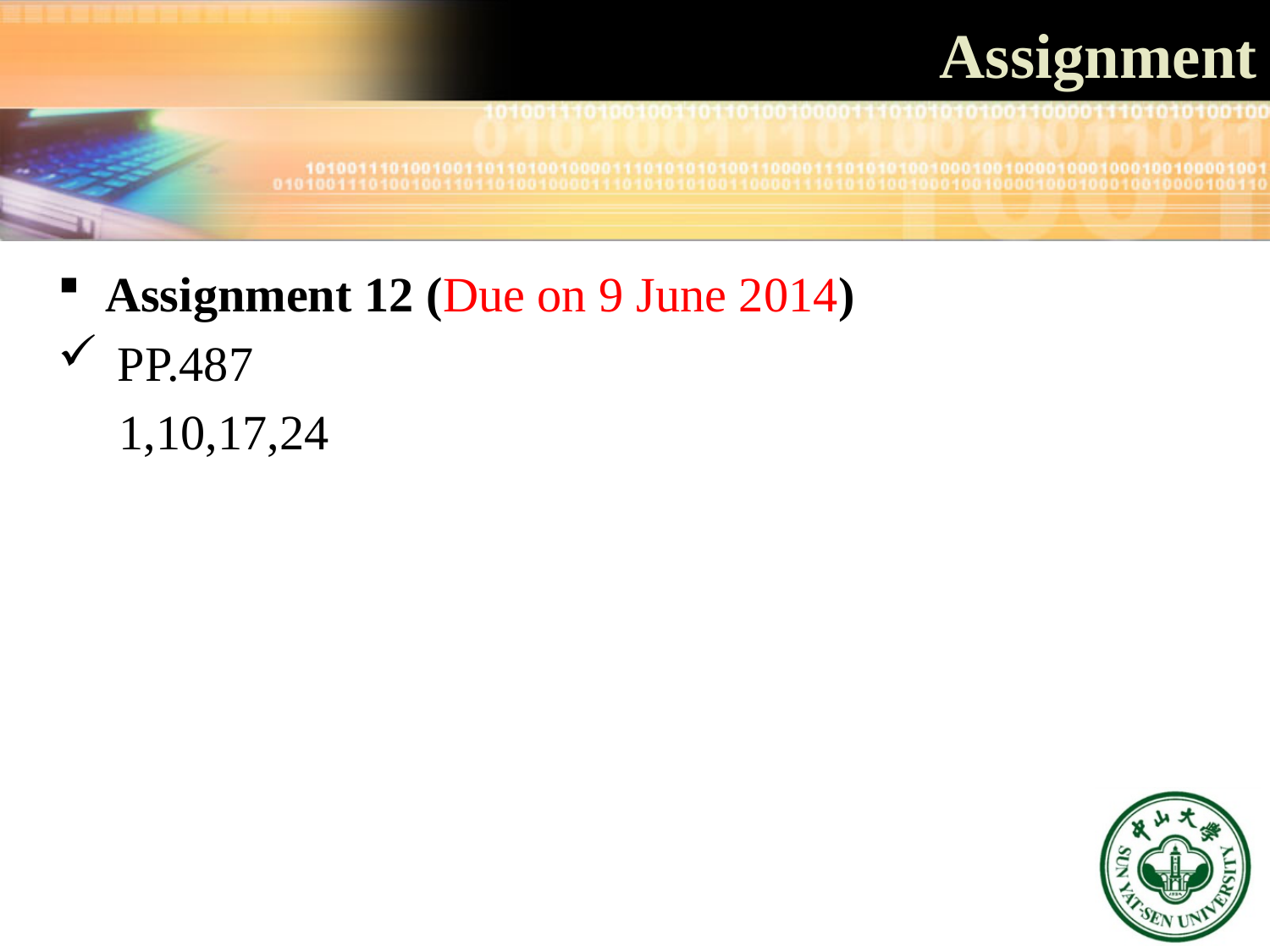

# Assignment
Assignment 12 (Due on 9 June 2014)
 PP.487
     1,10,17,24